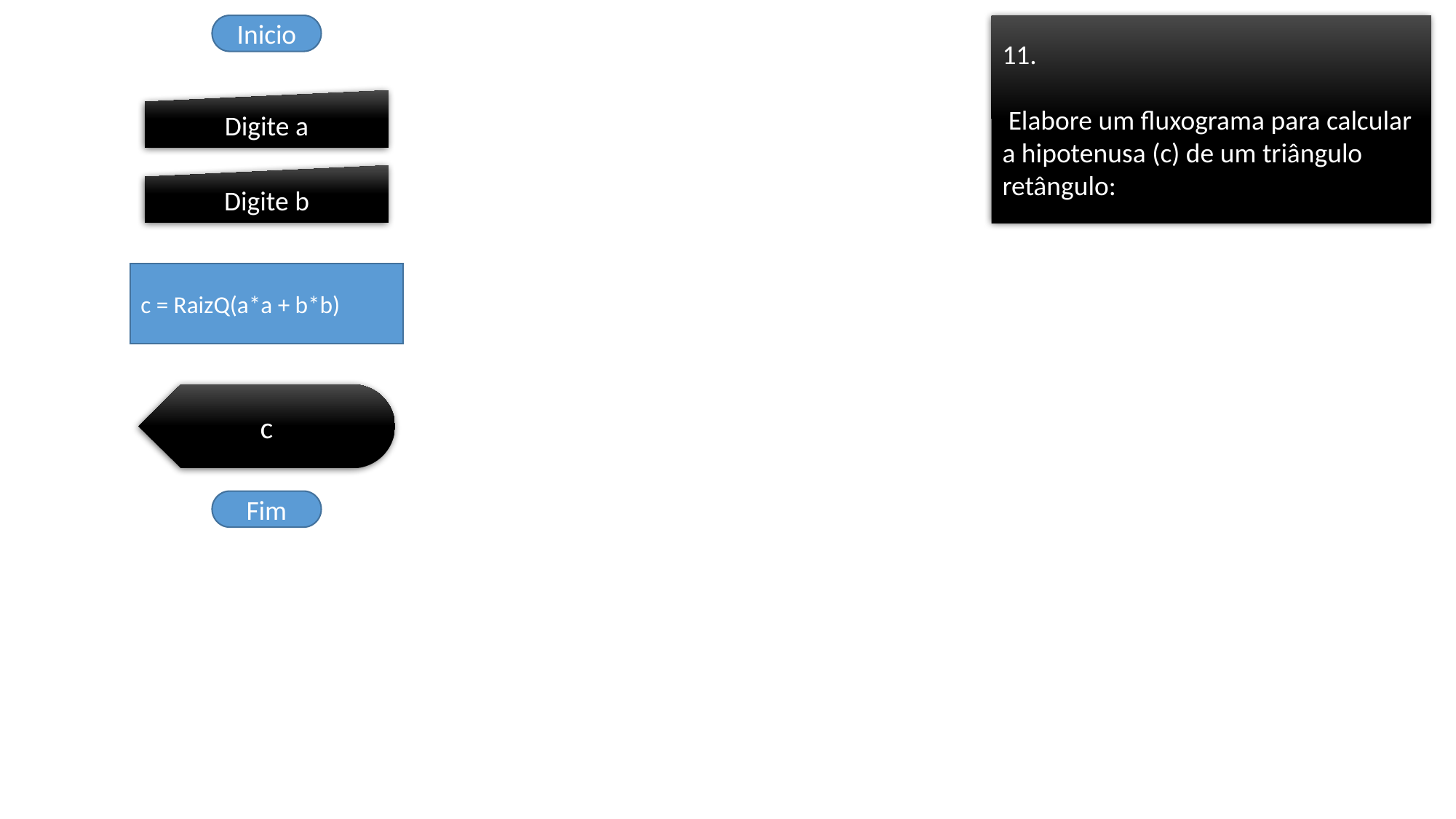

Inicio

11.

 Elabore um fluxograma para calcular a hipotenusa (c) de um triângulo retângulo:

Digite a
Digite b
c = RaizQ(a*a + b*b)
c
Fim